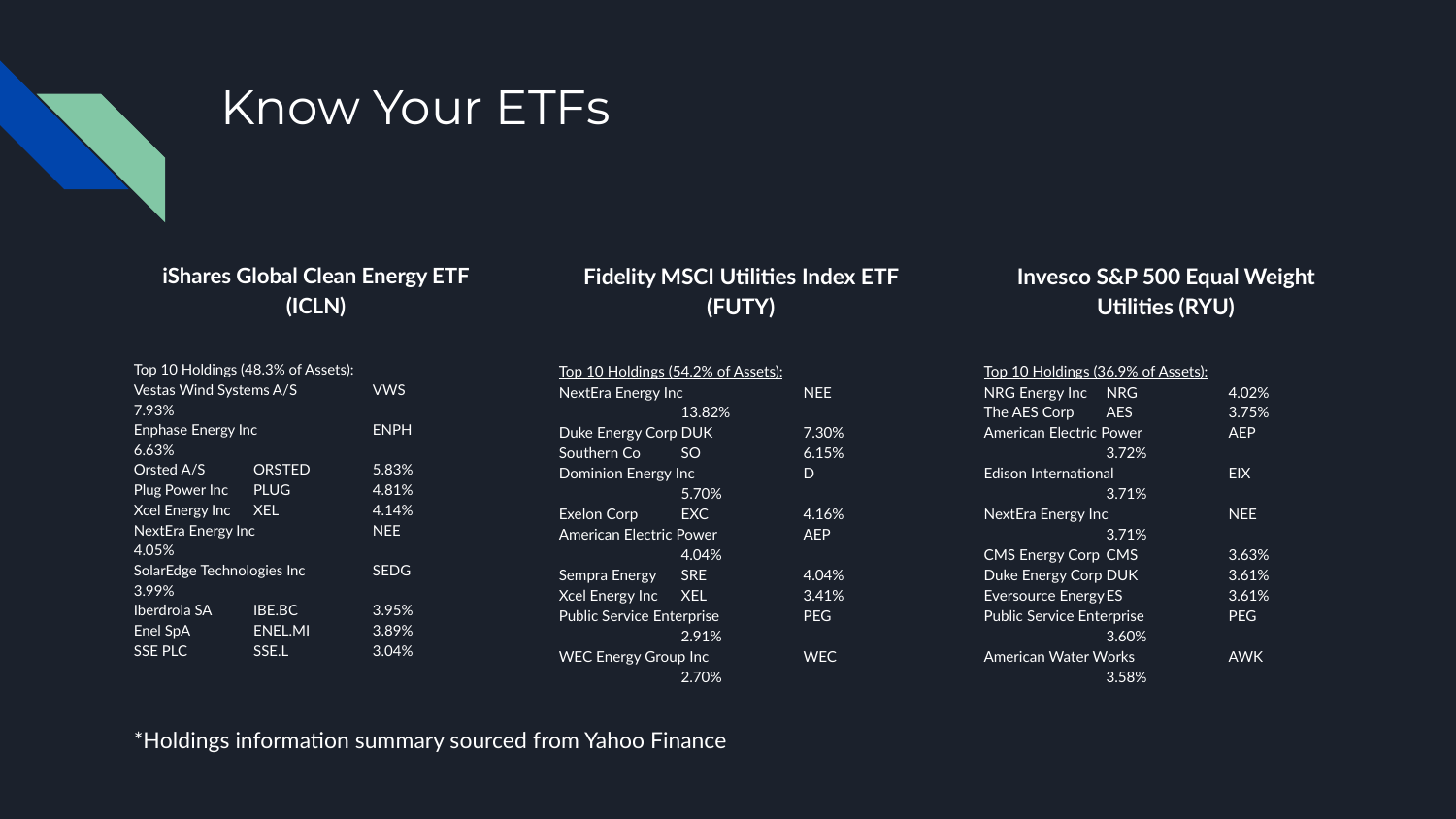

# Know Your ETFs
iShares Global Clean Energy ETF (ICLN)

Top 10 Holdings (48.3% of Assets):
Vestas Wind Systems A/S	VWS	7.93%
Enphase Energy Inc	ENPH	6.63%
Orsted A/S		ORSTED	5.83%
Plug Power Inc		PLUG	4.81%
Xcel Energy Inc		XEL	4.14%
NextEra Energy Inc	NEE	4.05%
SolarEdge Technologies Inc	SEDG	3.99%
Iberdrola SA		IBE.BC	3.95%
Enel SpA			ENEL.MI	3.89%
SSE PLC			SSE.L	3.04%

Fidelity MSCI Utilities Index ETF (FUTY)

Top 10 Holdings (54.2% of Assets):
NextEra Energy Inc	NEE	13.82%
Duke Energy Corp		DUK	7.30%
Southern Co		SO	6.15%
Dominion Energy Inc	D	5.70%
Exelon Corp		EXC	4.16%
American Electric Power	AEP	4.04%
Sempra Energy		SRE	4.04%
Xcel Energy Inc		XEL	3.41%
Public Service Enterprise	PEG	2.91%
WEC Energy Group Inc	WEC	2.70%
Invesco S&P 500 Equal Weight Utilities (RYU)

Top 10 Holdings (36.9% of Assets):
NRG Energy Inc		NRG	4.02%
The AES Corp		AES	3.75%
American Electric Power 	AEP	3.72%
Edison International	EIX	3.71%
NextEra Energy Inc	NEE	3.71%
CMS Energy Corp		CMS	3.63%
Duke Energy Corp		DUK	3.61%
Eversource Energy		ES	3.61%
Public Service Enterprise 	PEG	3.60%
American Water Works	AWK	3.58%
*Holdings information summary sourced from Yahoo Finance